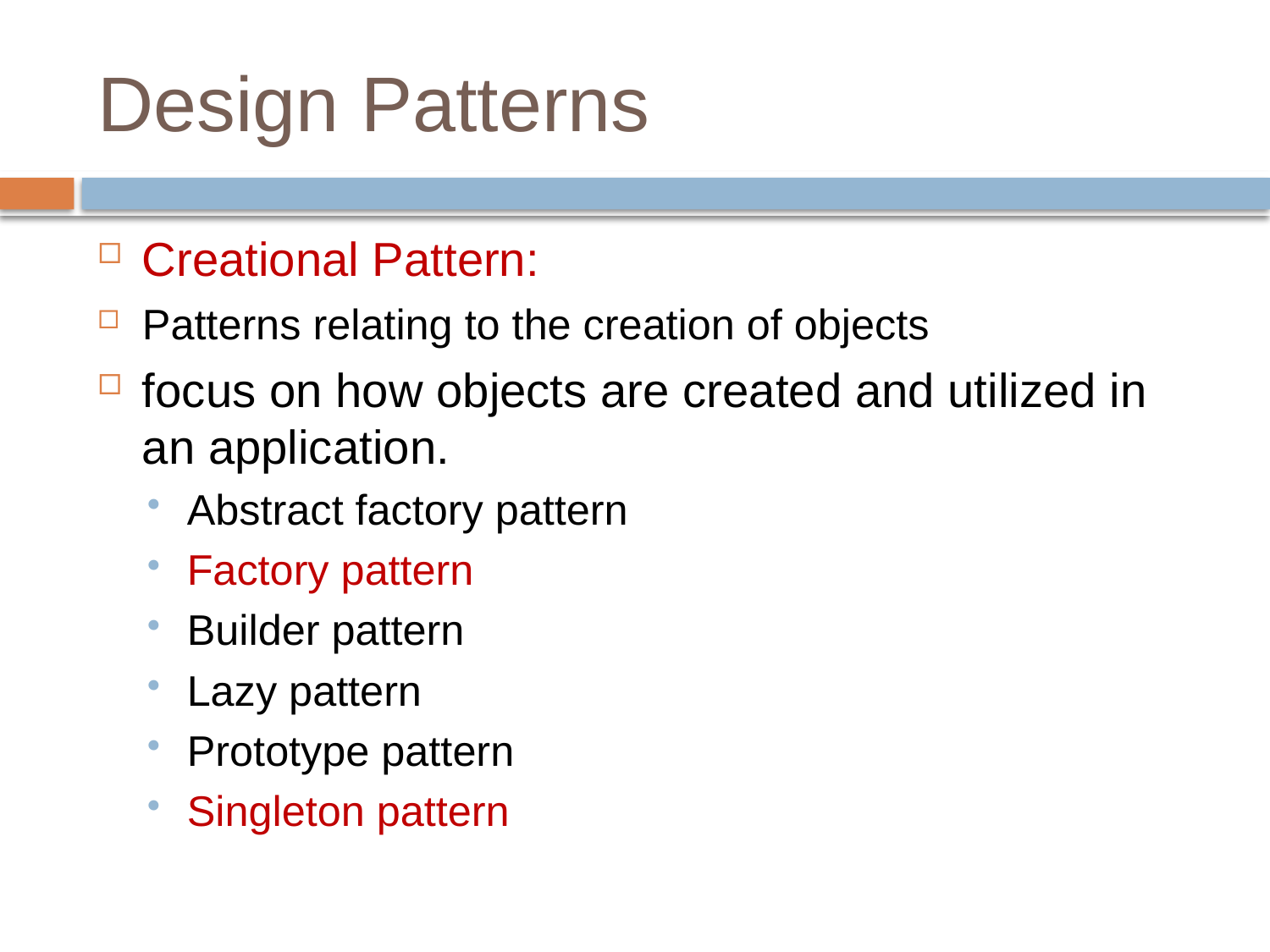

# Design Patterns
Creational Pattern:
Patterns relating to the creation of objects
focus on how objects are created and utilized in an application.
Abstract factory pattern
Factory pattern
Builder pattern
Lazy pattern
Prototype pattern
Singleton pattern